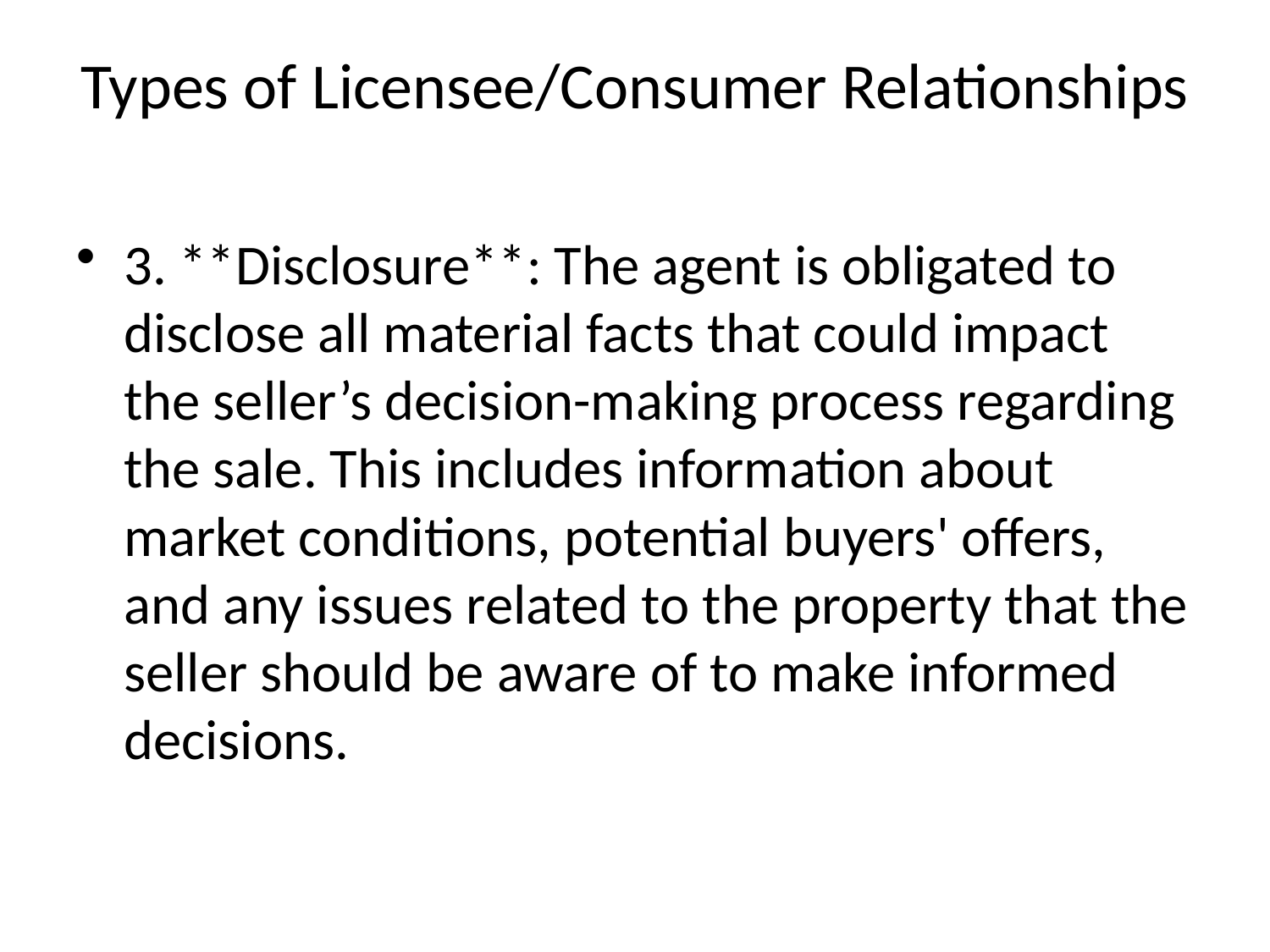

# Types of Licensee/Consumer Relationships

3. **Disclosure**: The agent is obligated to disclose all material facts that could impact the seller’s decision-making process regarding the sale. This includes information about market conditions, potential buyers' offers, and any issues related to the property that the seller should be aware of to make informed decisions.